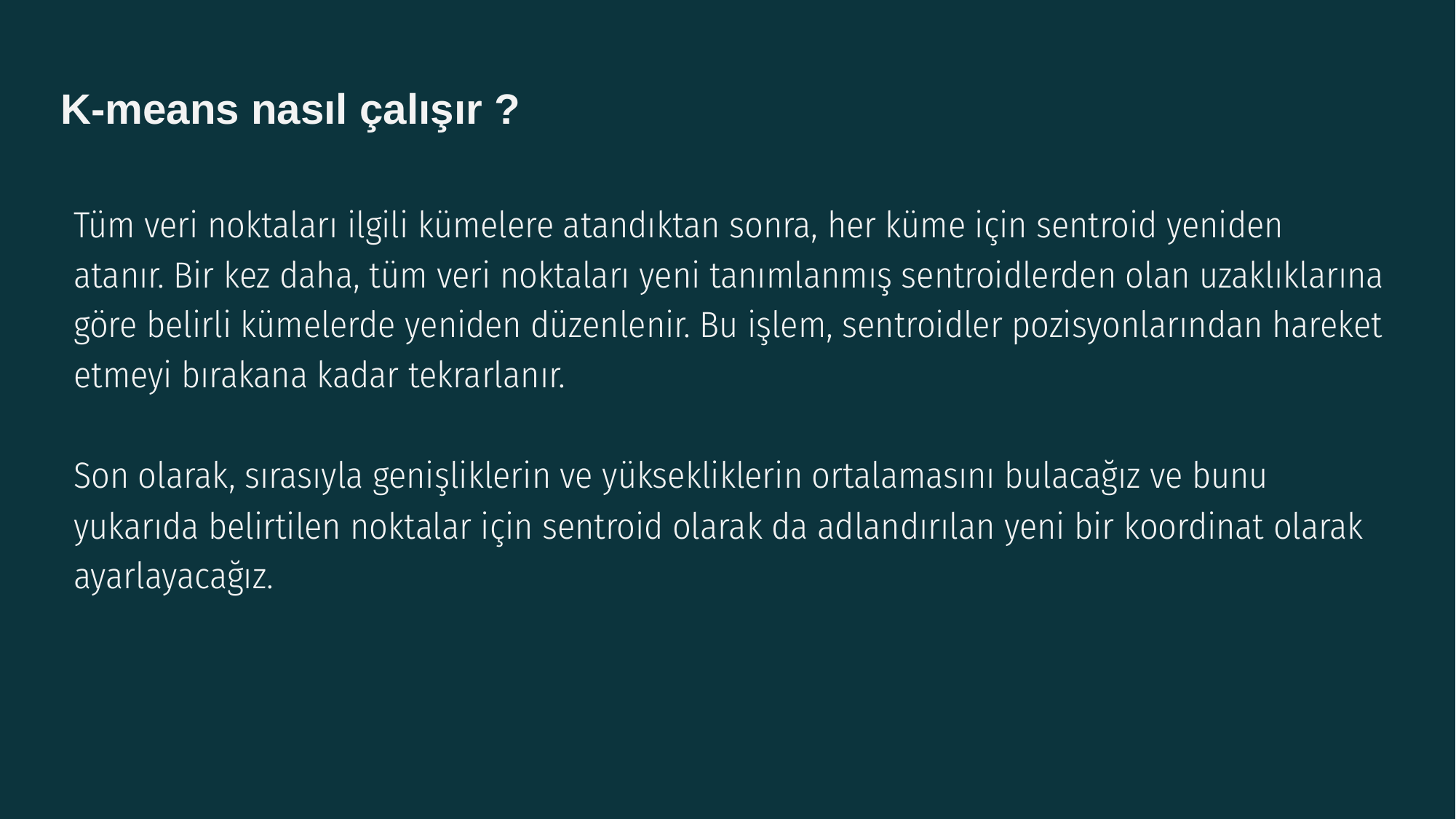

# K-means nasıl çalışır ?
Tüm veri noktaları ilgili kümelere atandıktan sonra, her küme için sentroid yeniden atanır. Bir kez daha, tüm veri noktaları yeni tanımlanmış sentroidlerden olan uzaklıklarına göre belirli kümelerde yeniden düzenlenir. Bu işlem, sentroidler pozisyonlarından hareket etmeyi bırakana kadar tekrarlanır.

Son olarak, sırasıyla genişliklerin ve yüksekliklerin ortalamasını bulacağız ve bunu yukarıda belirtilen noktalar için sentroid olarak da adlandırılan yeni bir koordinat olarak ayarlayacağız.